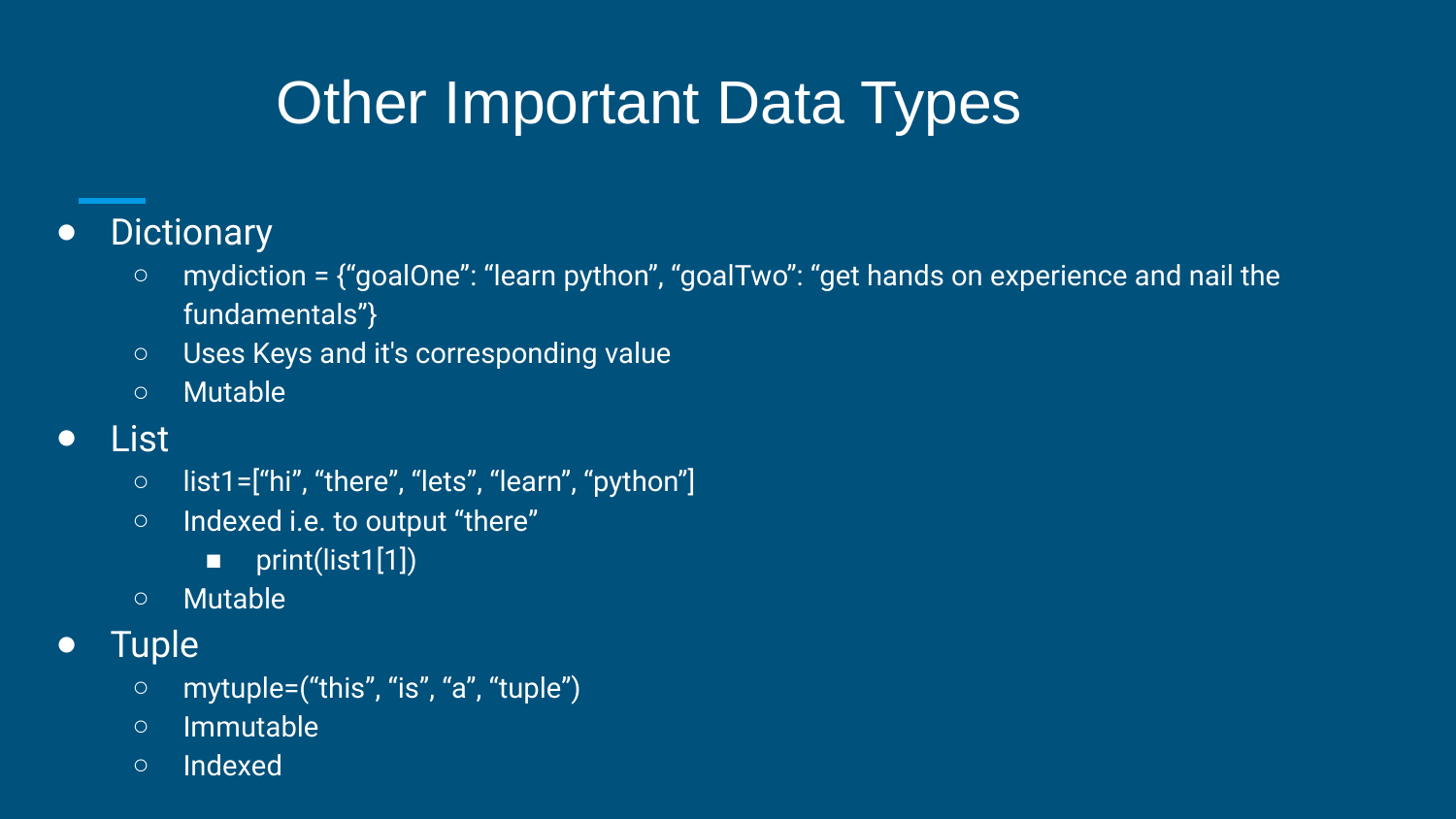

# Other Important Data Types
Dictionary
mydiction = {“goalOne”: “learn python”, “goalTwo”: “get hands on experience and nail the fundamentals”}
Uses Keys and it's corresponding value
Mutable
List
list1=[“hi”, “there”, “lets”, “learn”, “python”]
Indexed i.e. to output “there”
print(list1[1])
Mutable
Tuple
mytuple=(“this”, “is”, “a”, “tuple”)
Immutable
Indexed